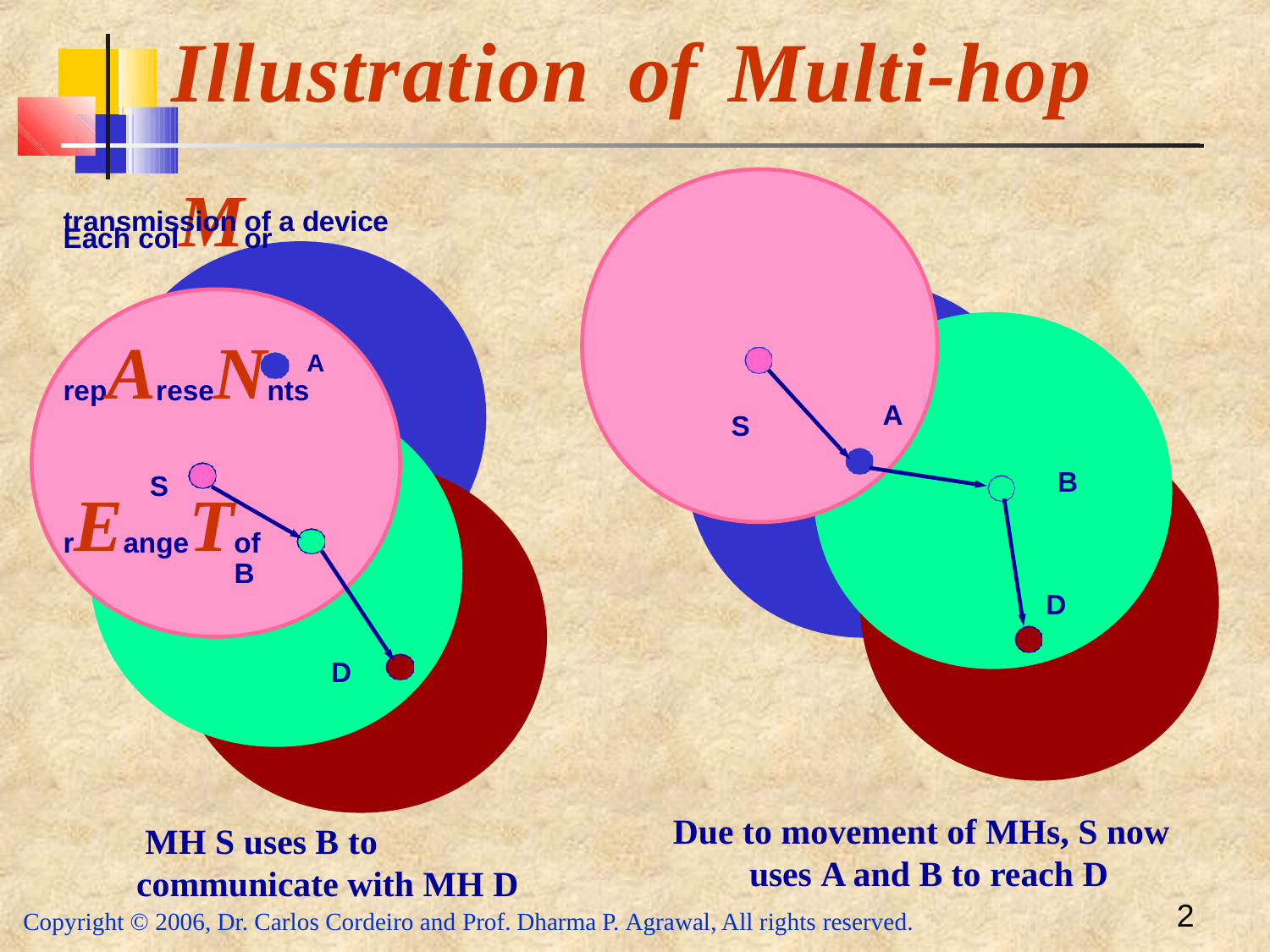

# Illustration	of	Multi-hop
Each colMor repAreseNnts rEangeTof

transmission of a device

A

A
S

B
S
B
D
D
Due to movement of MHs, S now  uses A and B to reach D
MH S uses B to  communicate with MH D
2
Copyright © 2006, Dr. Carlos Cordeiro and Prof. Dharma P. Agrawal, All rights reserved.